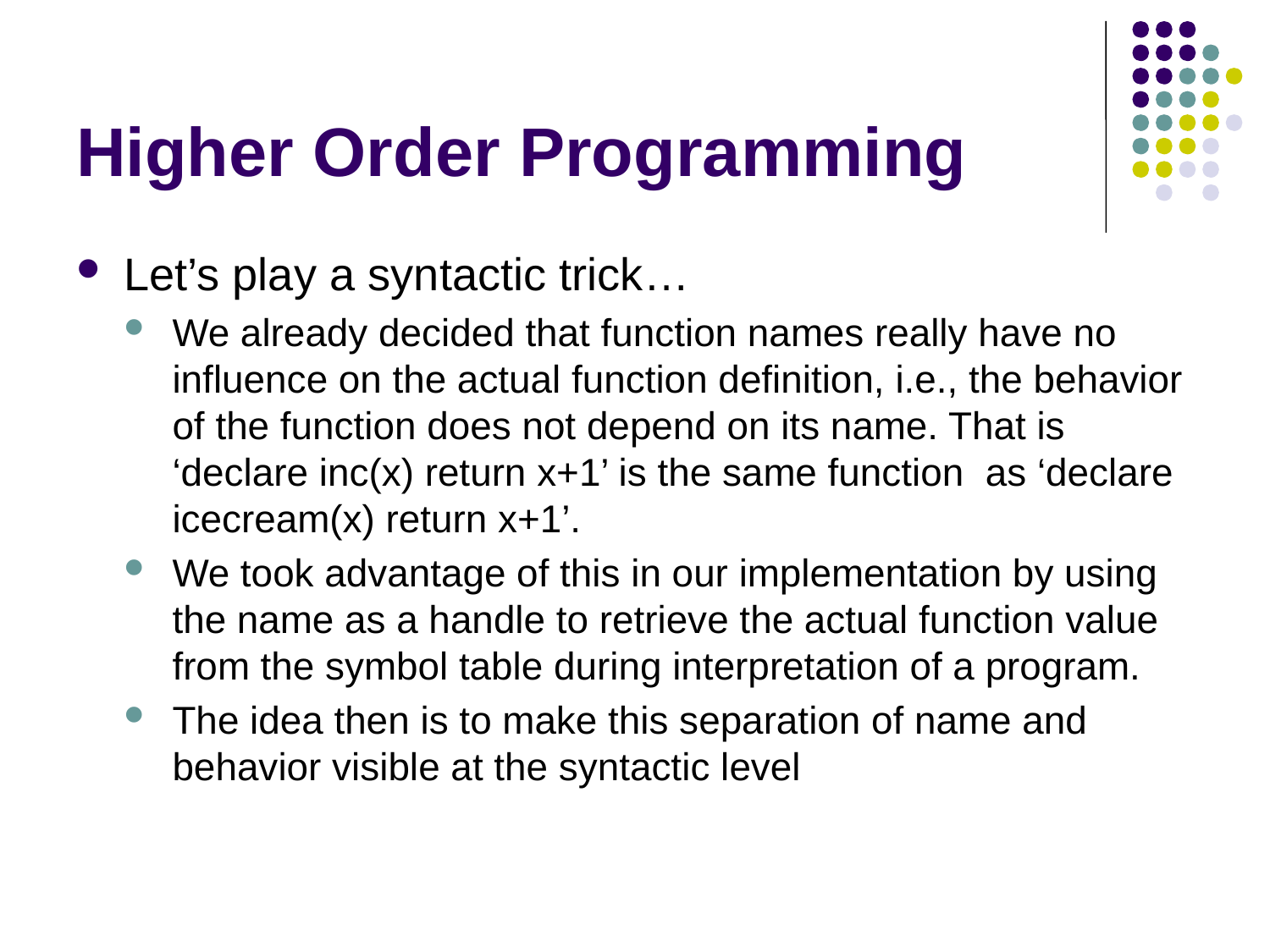

# Higher Order Programming
Let’s play a syntactic trick…
We already decided that function names really have no influence on the actual function definition, i.e., the behavior of the function does not depend on its name. That is ‘declare inc(x) return x+1’ is the same function  as ‘declare icecream(x) return x+1’.
We took advantage of this in our implementation by using the name as a handle to retrieve the actual function value from the symbol table during interpretation of a program.
The idea then is to make this separation of name and behavior visible at the syntactic level